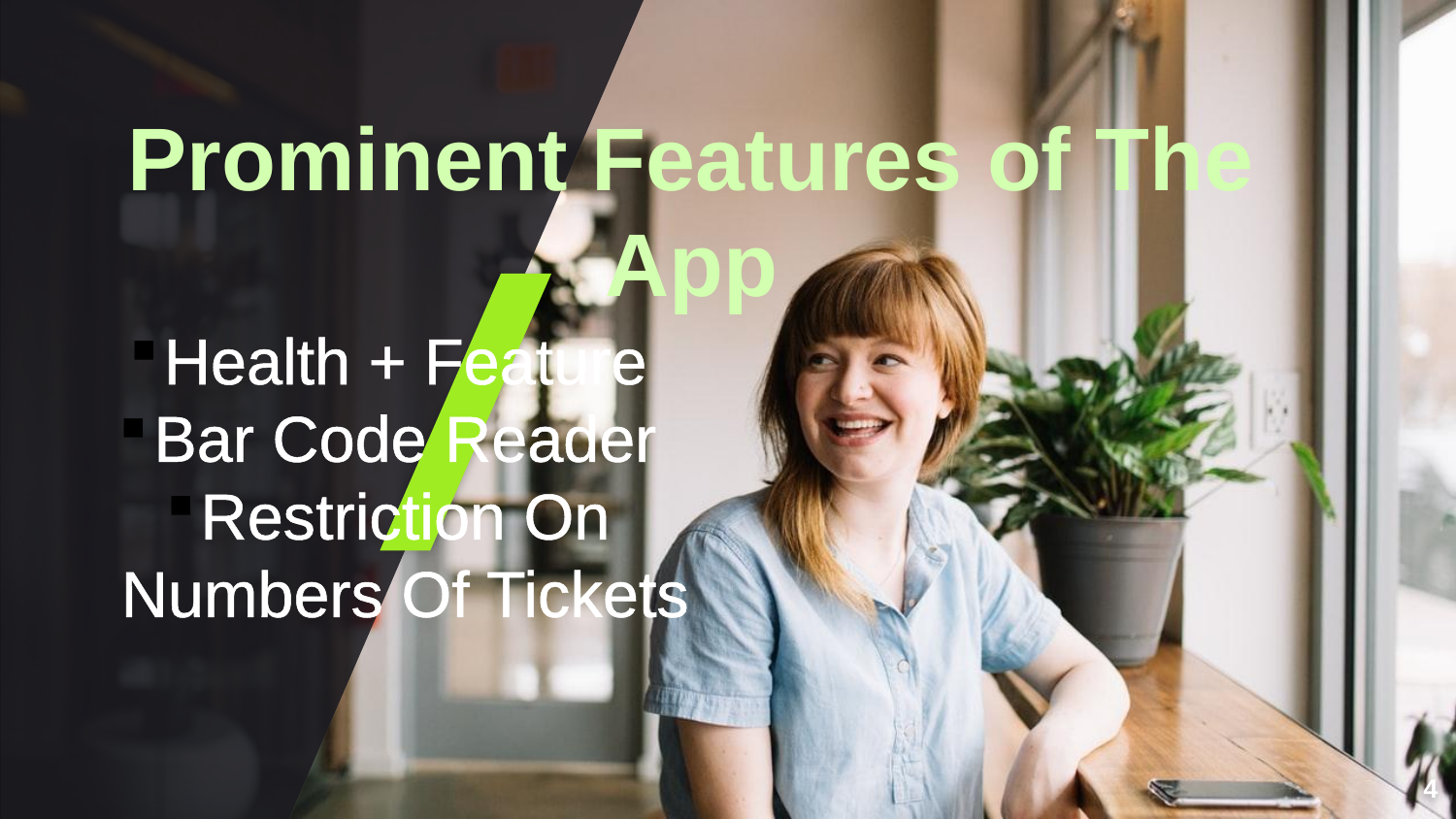

Prominent Features of The App
Health + Feature
Bar Code Reader
Restriction On Numbers Of Tickets
4